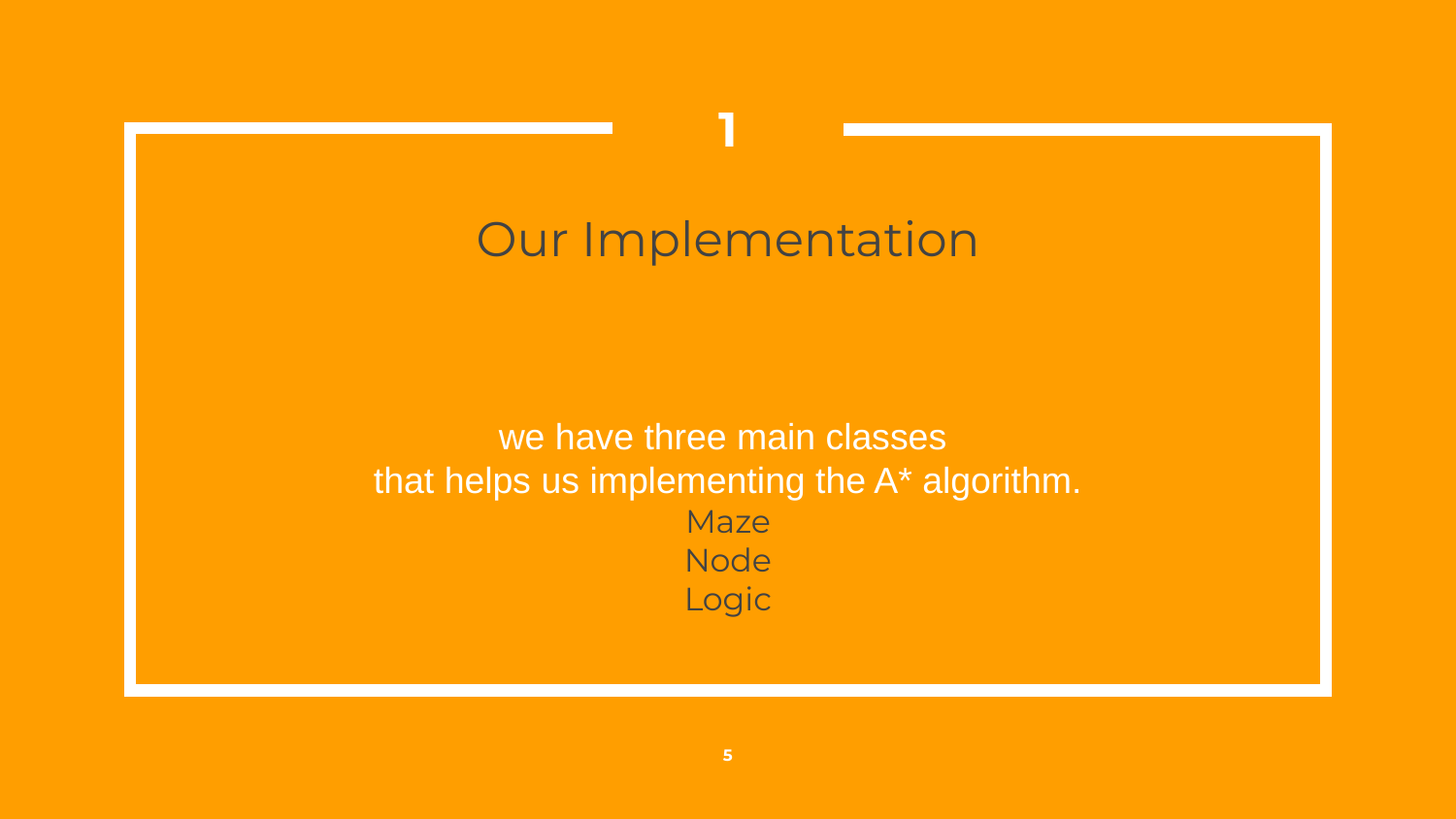

1
# Our Implementation
we have three main classes
that helps us implementing the A* algorithm.
Maze
Node
Logic
5